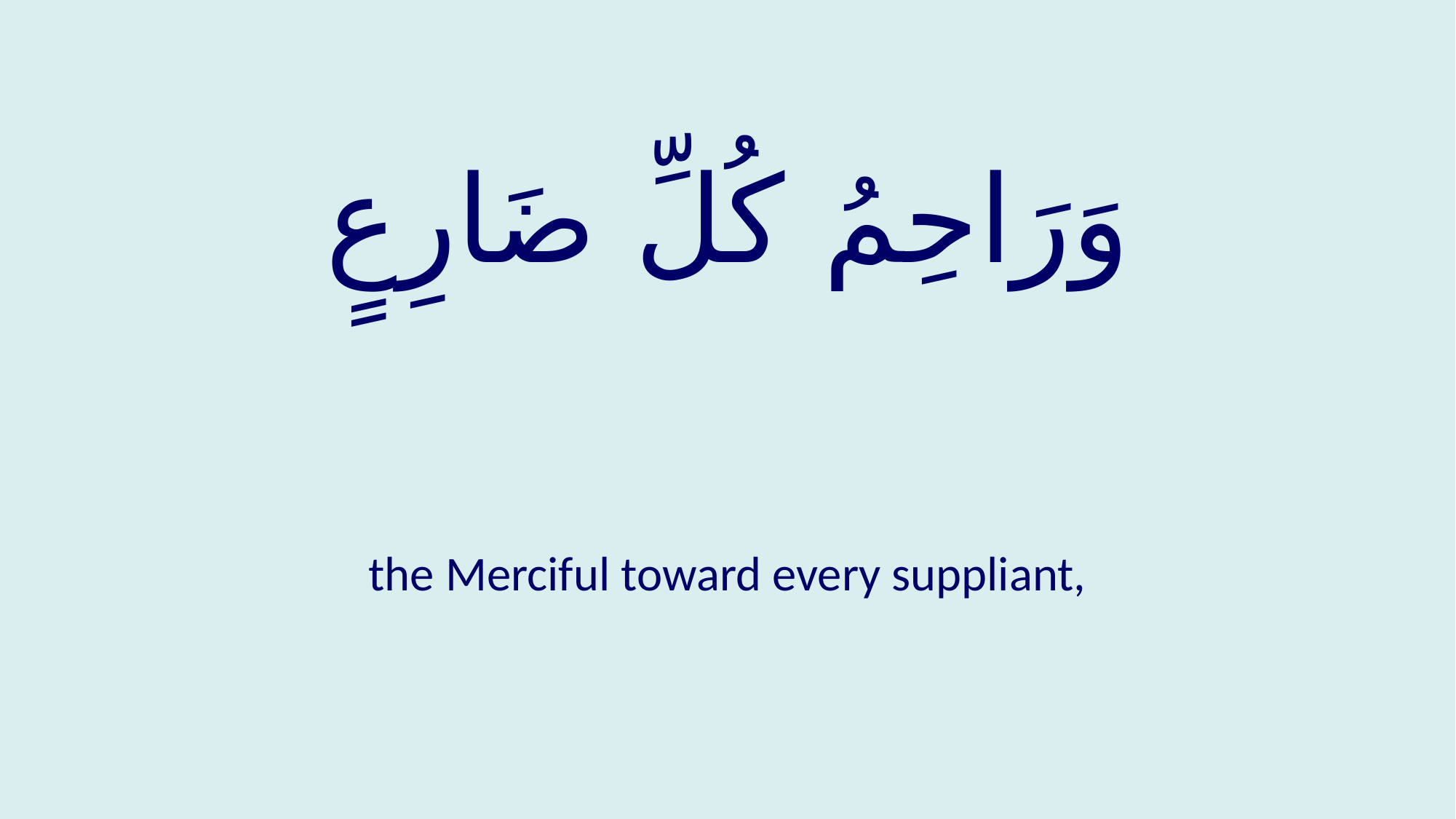

# وَرَاحِمُ كُلِّ ضَارِعٍ
the Merciful toward every suppliant,